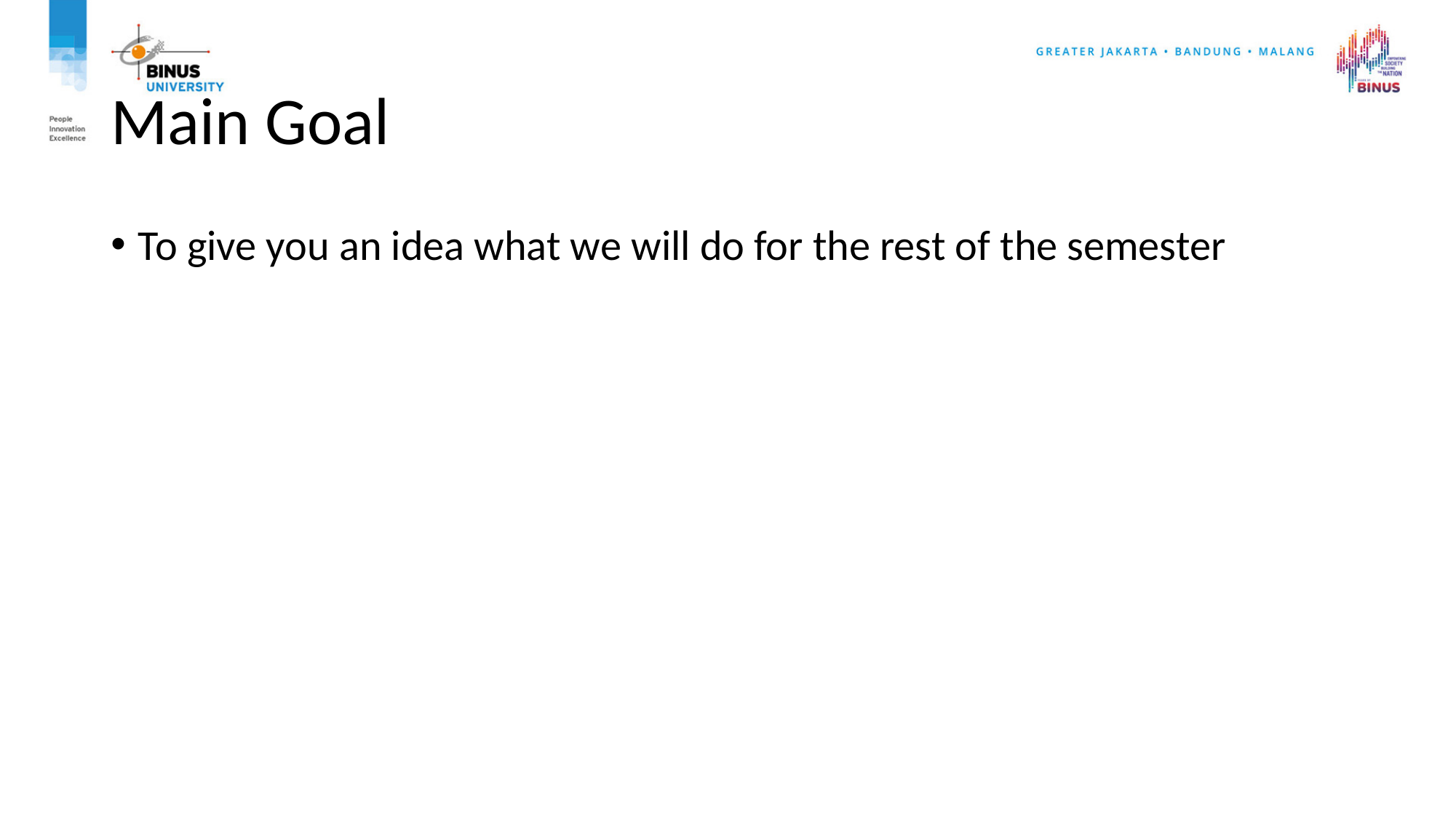

# Main Goal
To give you an idea what we will do for the rest of the semester